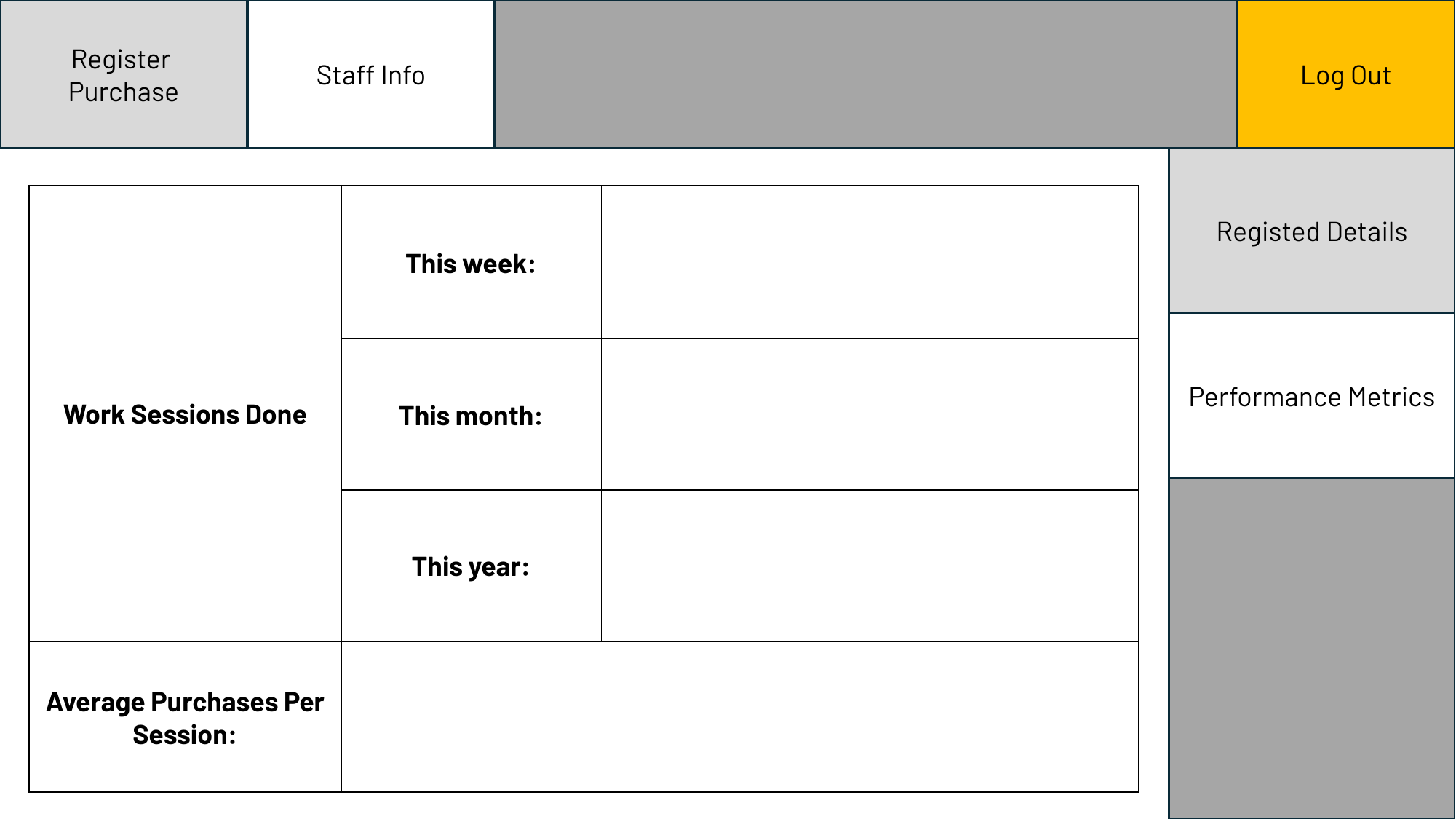

Staff Info
Log Out
Register
Purchase

Registed Details
| Work Sessions Done | This week: |  |
| --- | --- | --- |
|  | This month: |  |
|  | This year: |  |
| Average Purchases Per Session: |  |  |
Performance Metrics